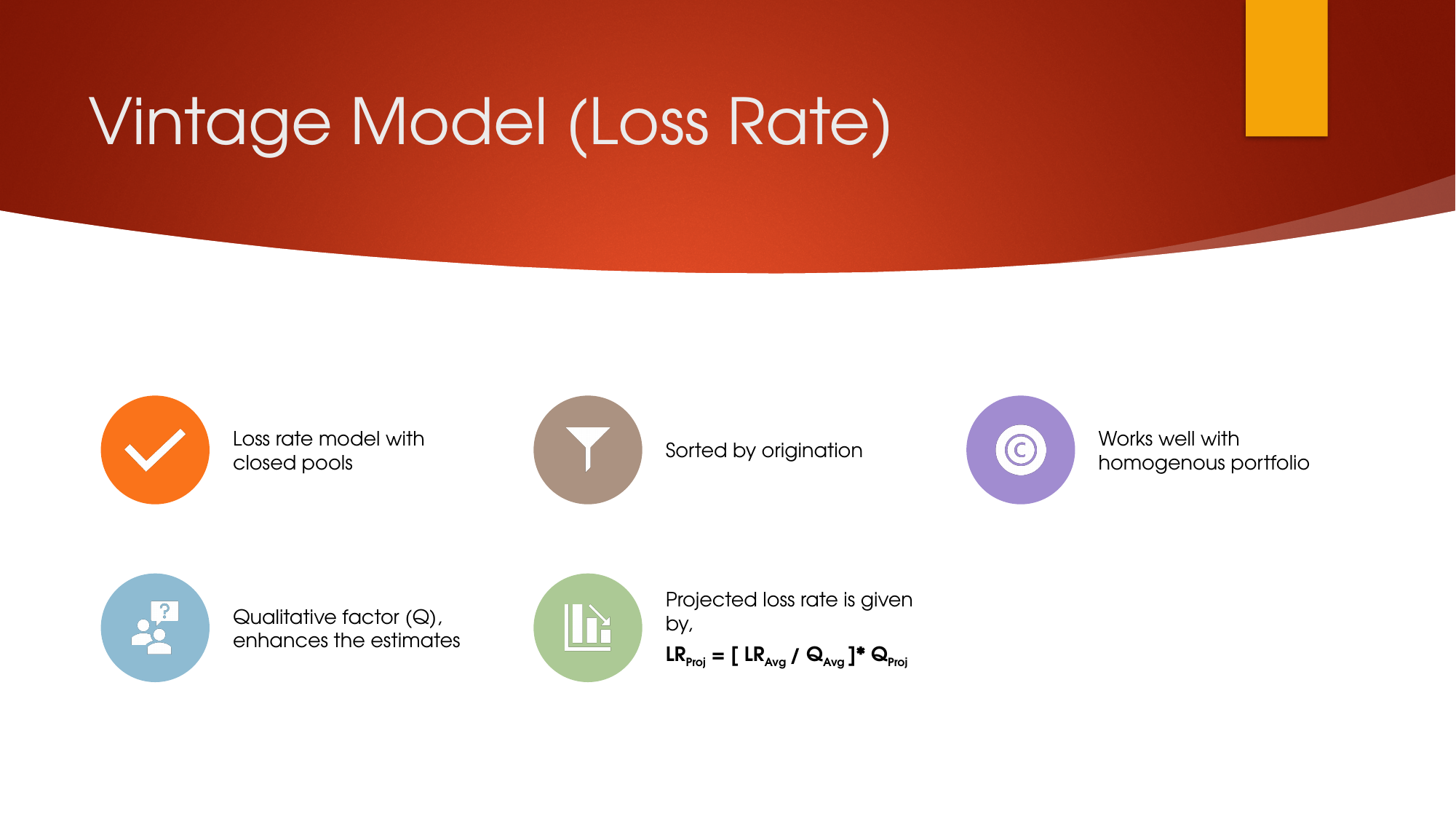

# Vintage Model (Loss Rate)

Loss rate model with closed pools
Sorted by origination
Works well with homogenous portfolio
Qualitative factor (Q), enhances the estimates
Projected loss rate is given by,
LRProj = [ LRAvg / QAvg ]* QProj